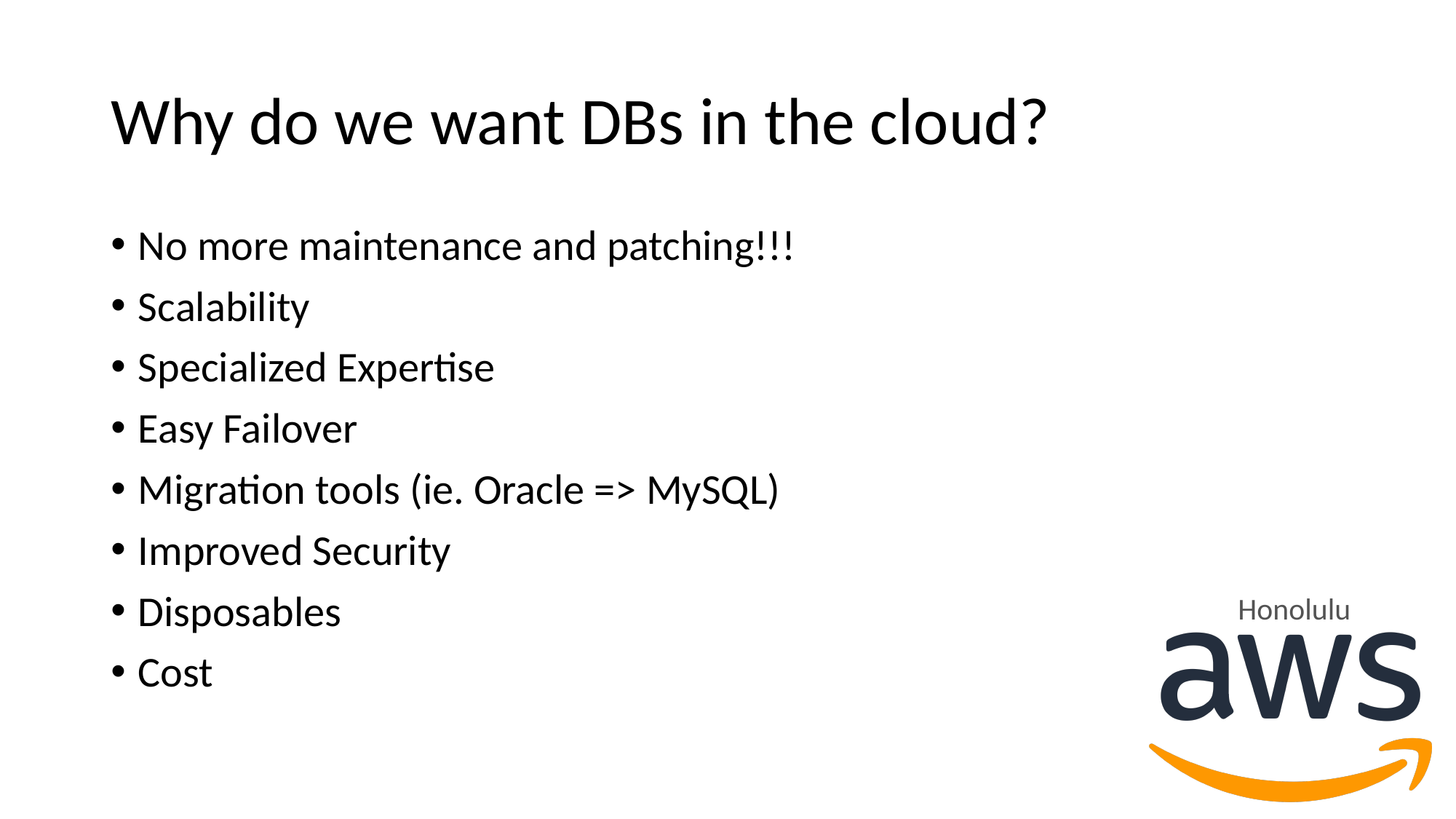

# Why do we want DBs in the cloud?
No more maintenance and patching!!!
Scalability
Specialized Expertise
Easy Failover
Migration tools (ie. Oracle => MySQL)
Improved Security
Disposables
Cost